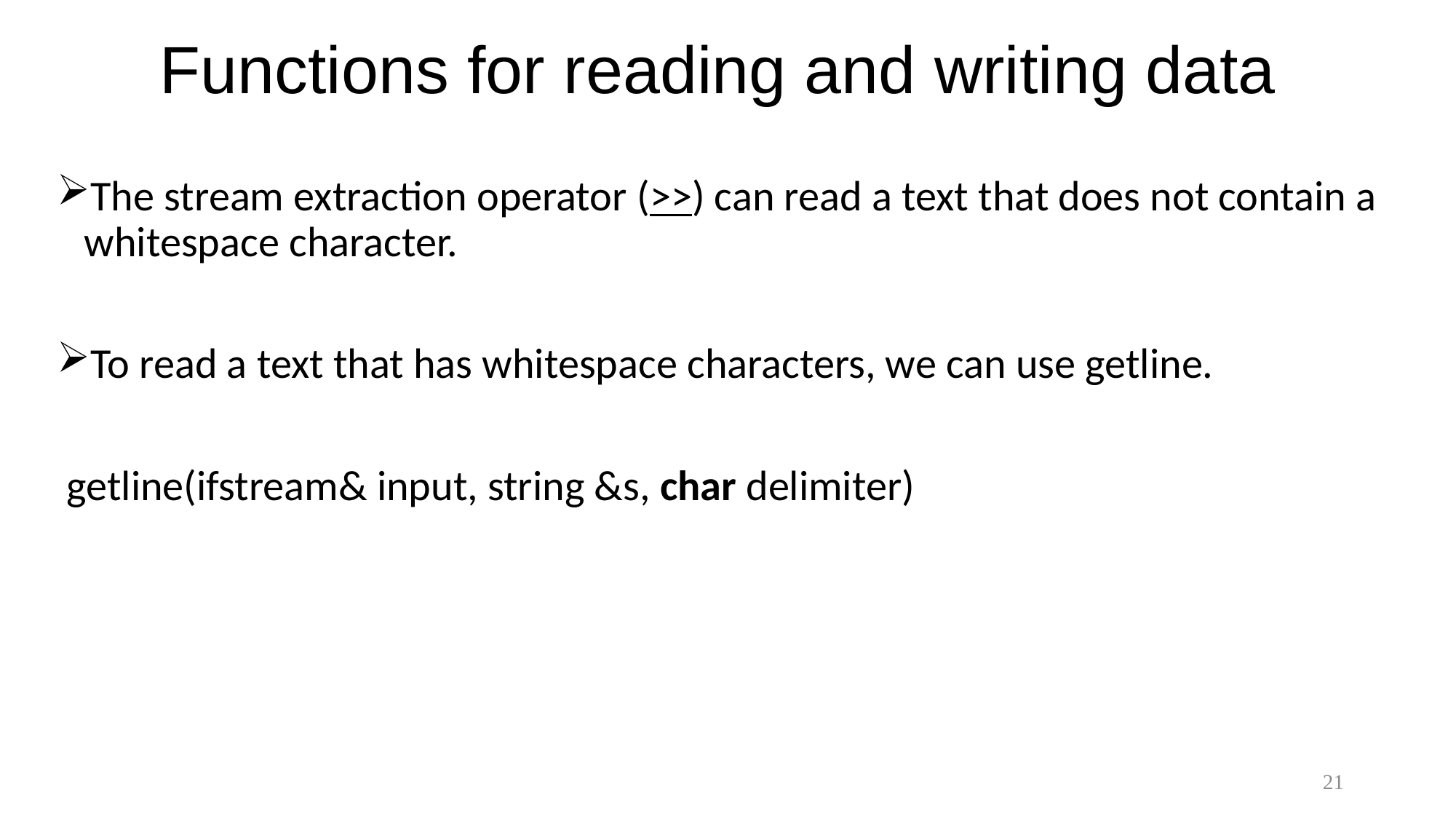

# Functions for reading and writing data
The stream extraction operator (>>) can read a text that does not contain a whitespace character.

To read a text that has whitespace characters, we can use getline.

 getline(ifstream& input, string &s, char delimiter)
21